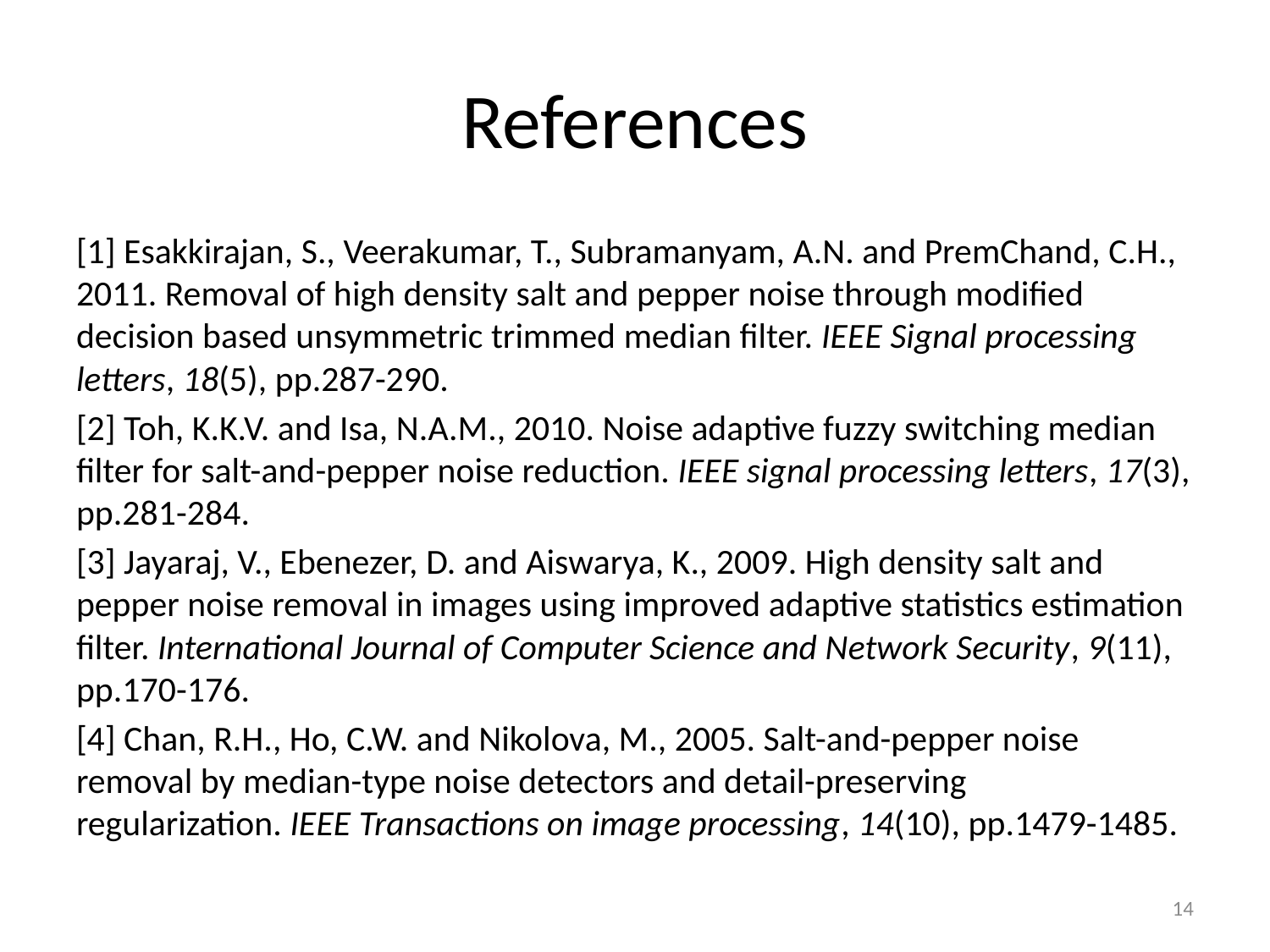

# References
[1] Esakkirajan, S., Veerakumar, T., Subramanyam, A.N. and PremChand, C.H., 2011. Removal of high density salt and pepper noise through modified decision based unsymmetric trimmed median filter. IEEE Signal processing letters, 18(5), pp.287-290.
[2] Toh, K.K.V. and Isa, N.A.M., 2010. Noise adaptive fuzzy switching median filter for salt-and-pepper noise reduction. IEEE signal processing letters, 17(3), pp.281-284.
[3] Jayaraj, V., Ebenezer, D. and Aiswarya, K., 2009. High density salt and pepper noise removal in images using improved adaptive statistics estimation filter. International Journal of Computer Science and Network Security, 9(11), pp.170-176.
[4] Chan, R.H., Ho, C.W. and Nikolova, M., 2005. Salt-and-pepper noise removal by median-type noise detectors and detail-preserving regularization. IEEE Transactions on image processing, 14(10), pp.1479-1485.

14